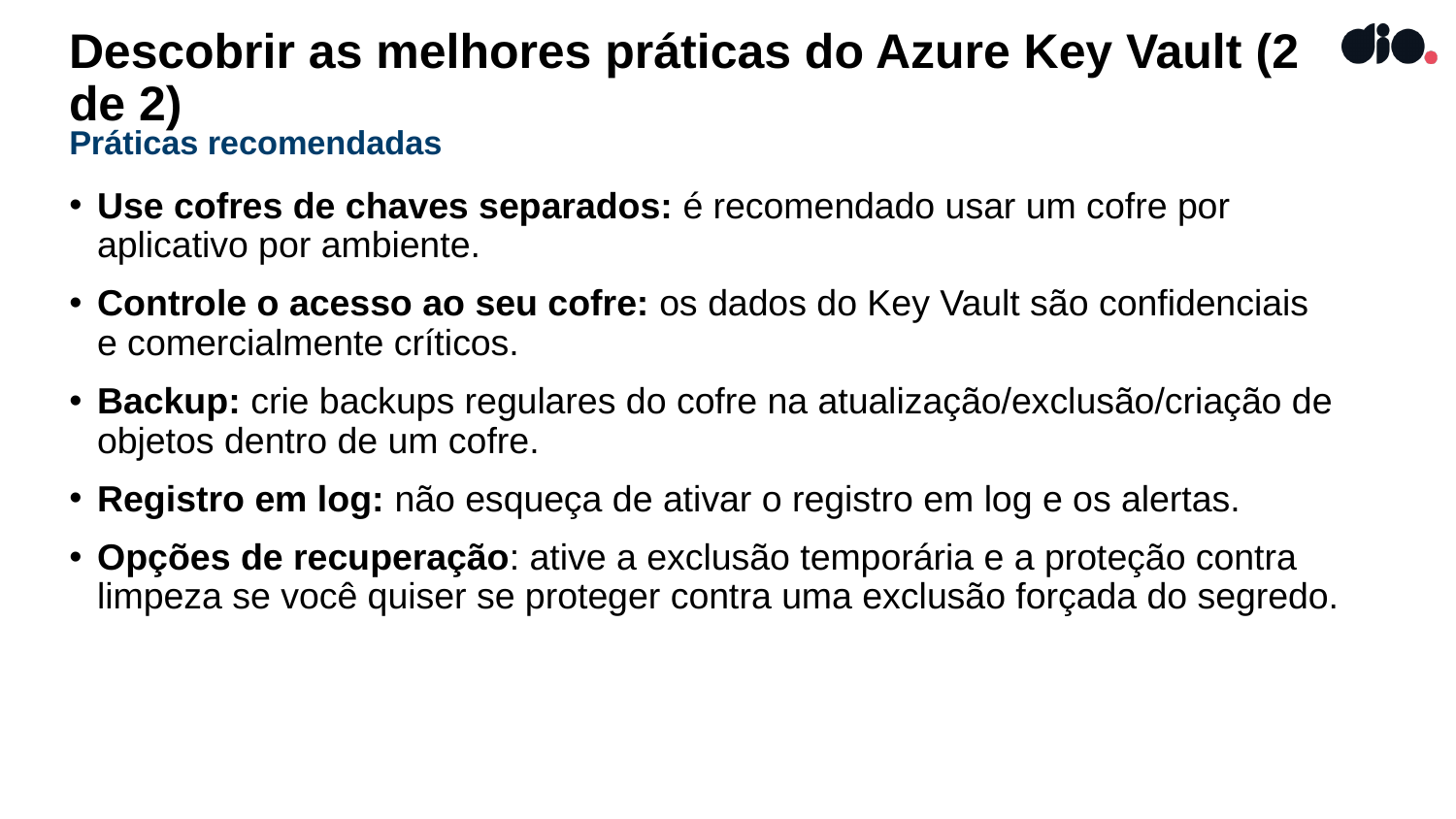

# Descobrir as melhores práticas do Azure Key Vault (2 de 2)
Práticas recomendadas
Use cofres de chaves separados: é recomendado usar um cofre por aplicativo por ambiente.
Controle o acesso ao seu cofre: os dados do Key Vault são confidenciais
e comercialmente críticos.
Backup: crie backups regulares do cofre na atualização/exclusão/criação de objetos dentro de um cofre.
Registro em log: não esqueça de ativar o registro em log e os alertas.
Opções de recuperação: ative a exclusão temporária e a proteção contra limpeza se você quiser se proteger contra uma exclusão forçada do segredo.